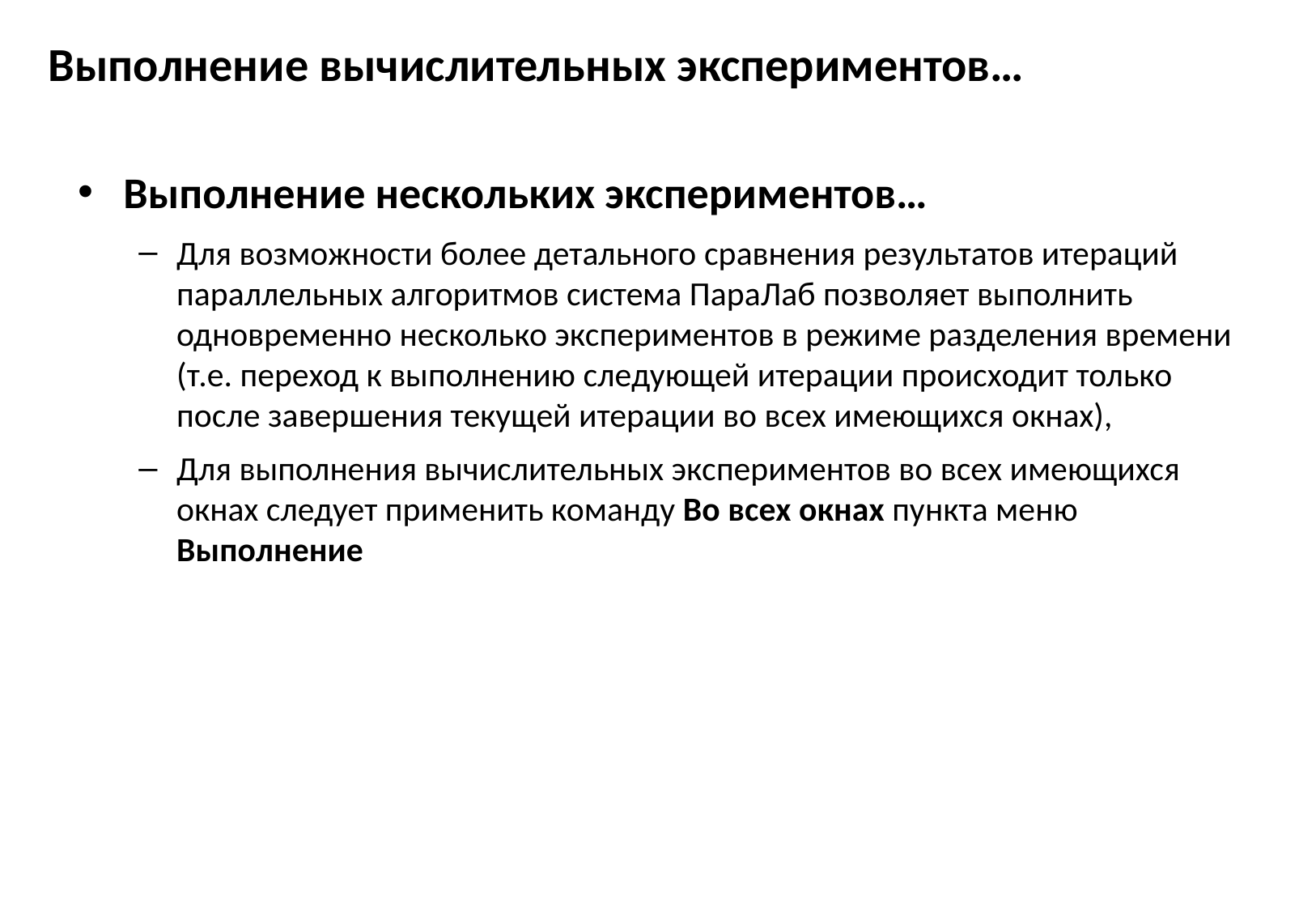

# Выполнение вычислительных экспериментов…
Выполнение нескольких экспериментов…
Для возможности более детального сравнения результатов итераций параллельных алгоритмов система ПараЛаб позволяет выполнить одновременно несколько экспериментов в режиме разделения времени (т.е. переход к выполнению следующей итерации происходит только после завершения текущей итерации во всех имеющихся окнах),
Для выполнения вычислительных экспериментов во всех имеющихся окнах следует применить команду Во всех окнах пункта меню Выполнение